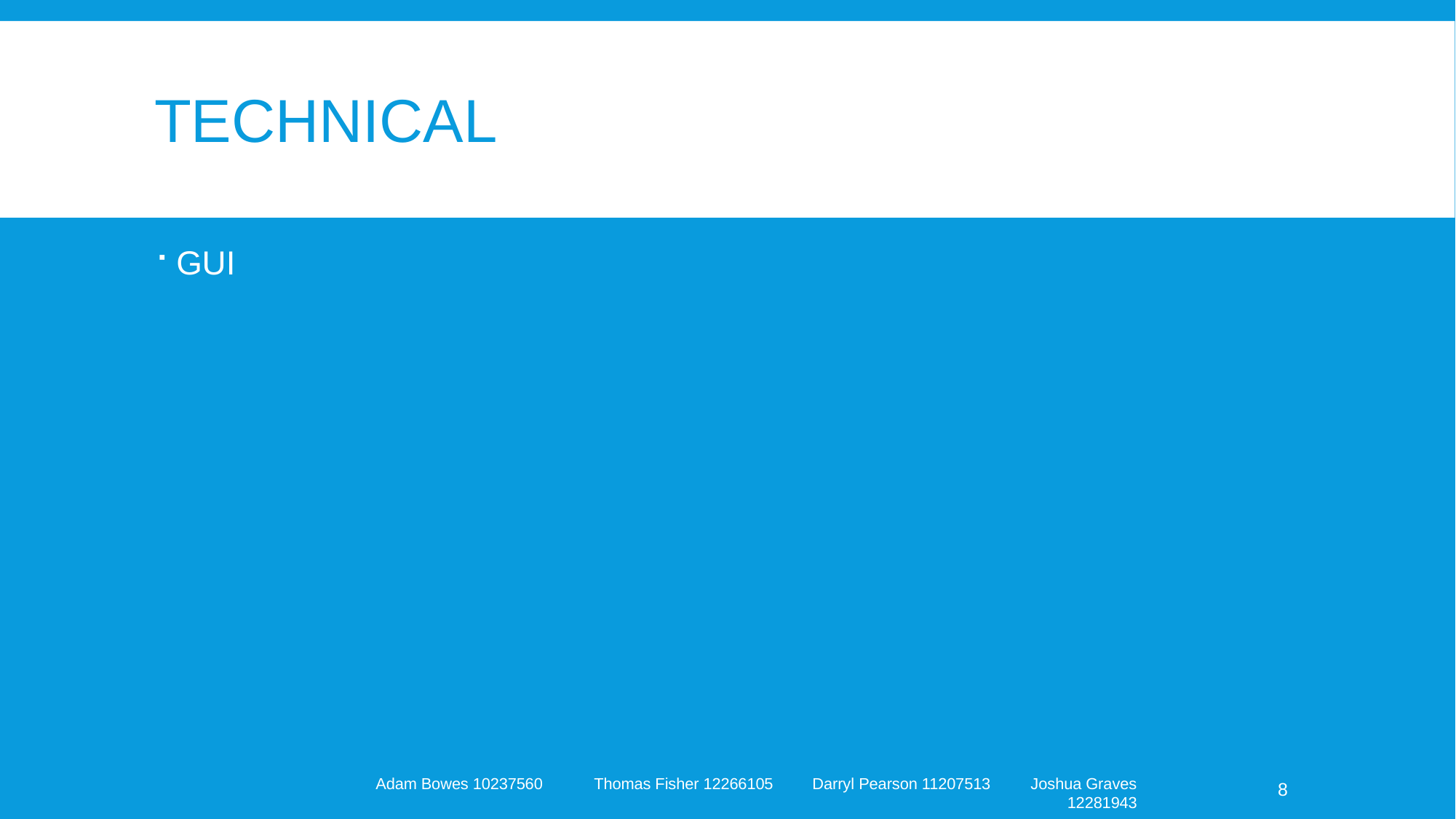

# technicall
GUI
8
Adam Bowes 10237560	Thomas Fisher 12266105	Darryl Pearson 11207513	Joshua Graves 12281943